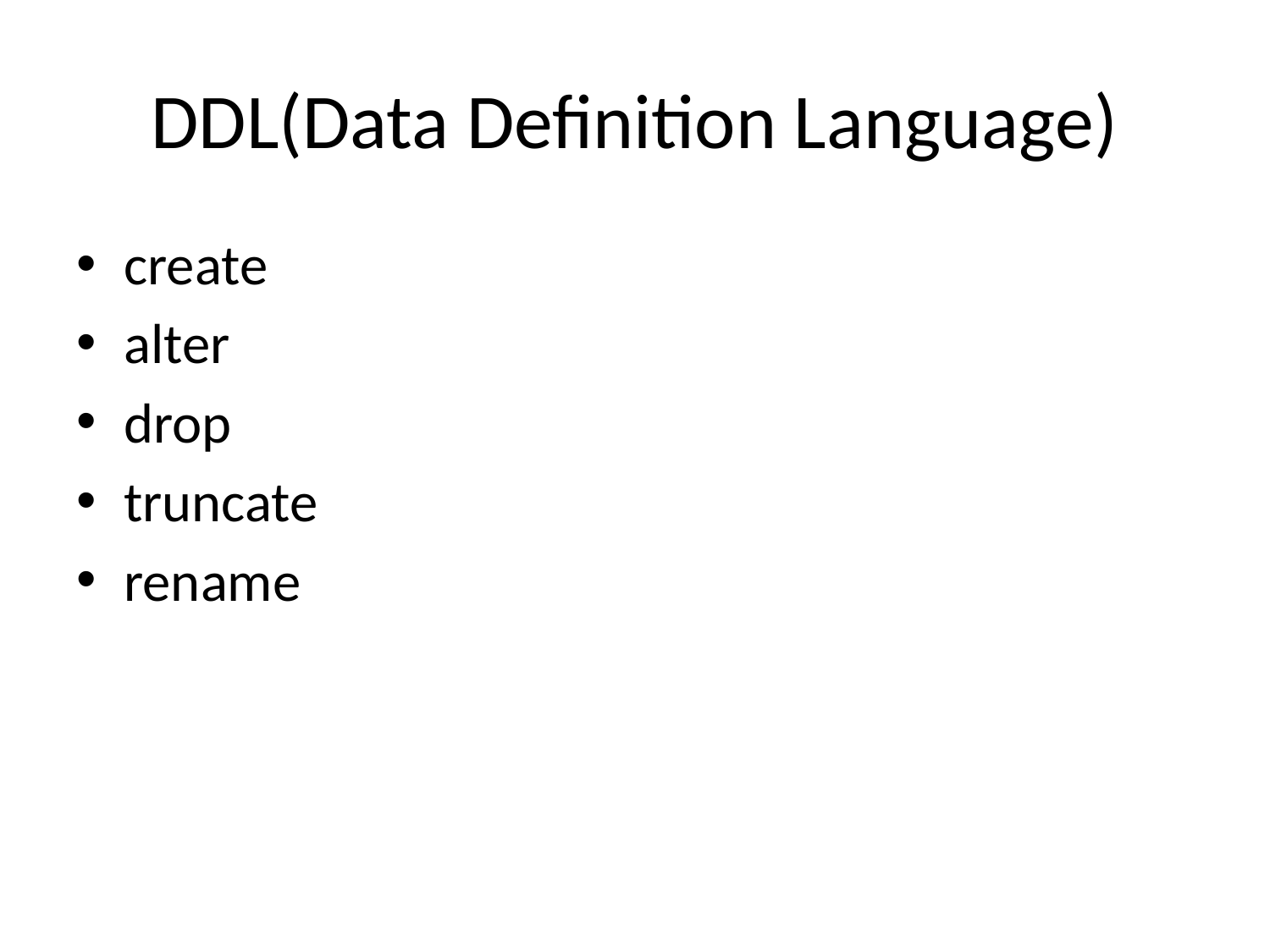

# DDL(Data Definition Language)
create
alter
drop
truncate
rename